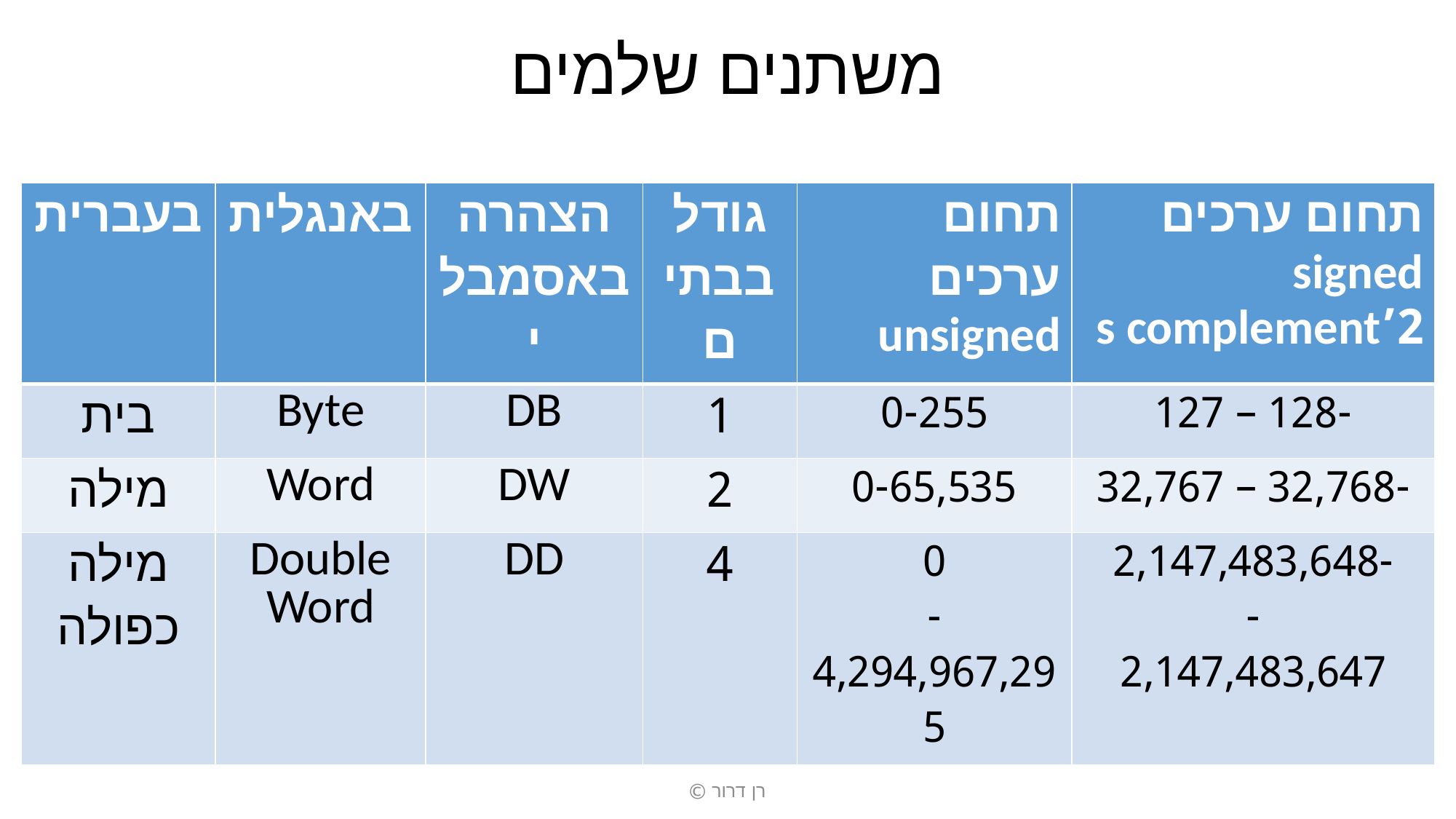

# משתנים שלמים
| בעברית | באנגלית | הצהרה באסמבלי | גודל בבתים | תחום ערכים unsigned | תחום ערכים signed 2’s complement |
| --- | --- | --- | --- | --- | --- |
| בית | Byte | DB | 1 | 0-255 | -128 – 127 |
| מילה | Word | DW | 2 | 0-65,535 | -32,768 – 32,767 |
| מילה כפולה | Double Word | DD | 4 | 0 - 4,294,967,295 | -2,147,483,648 - 2,147,483,647 |
רן דרור ©